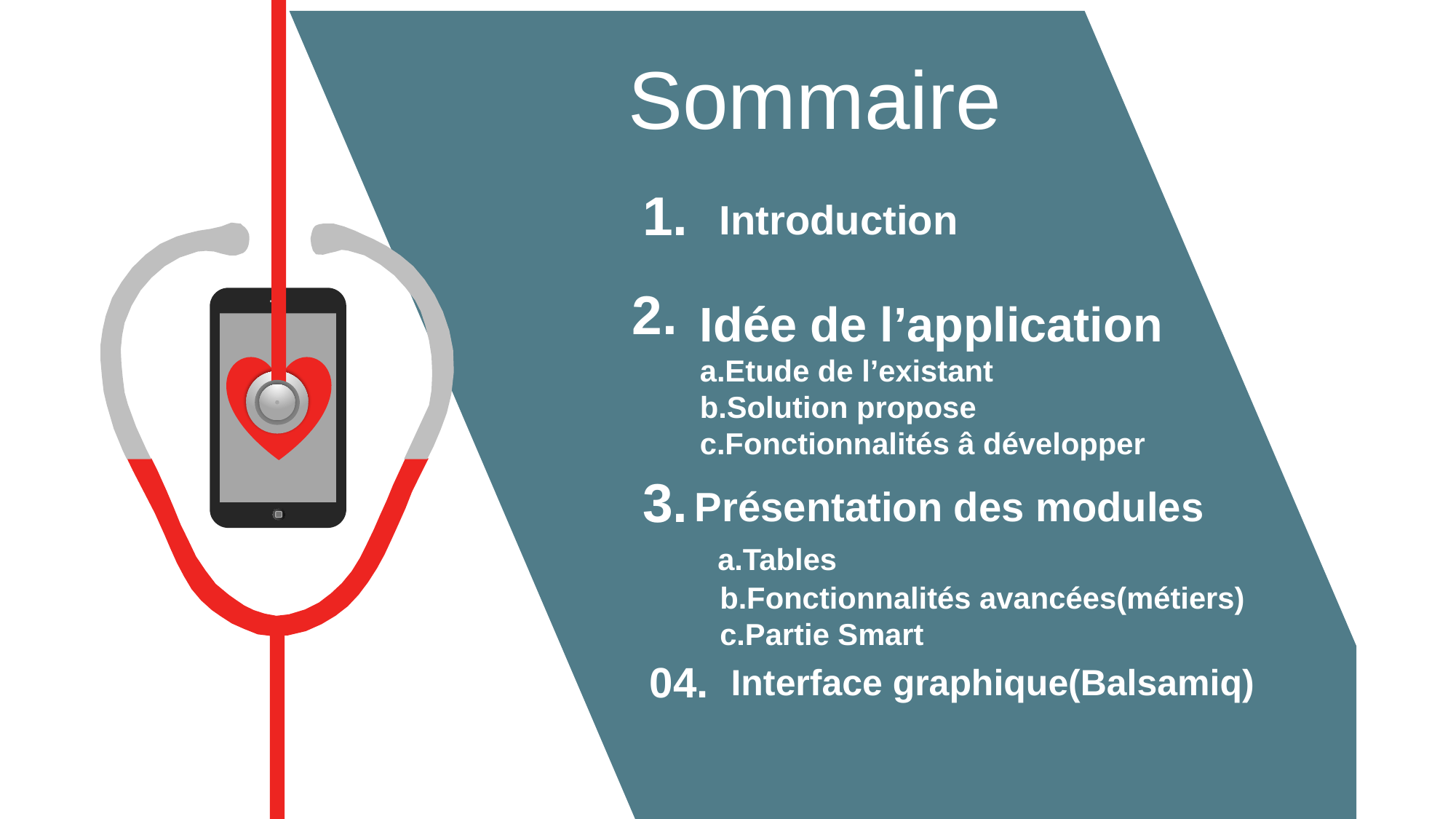

Sommaire
1.
Introduction

2.
Idée de l’application
a.Etude de l’existant
b.Solution propose
c.Fonctionnalités â développer

3.
Présentation des modules
  a.Tables
   b.Fonctionnalités avancées(métiers)
   c.Partie Smart
04.
Interface graphique(Balsamiq)